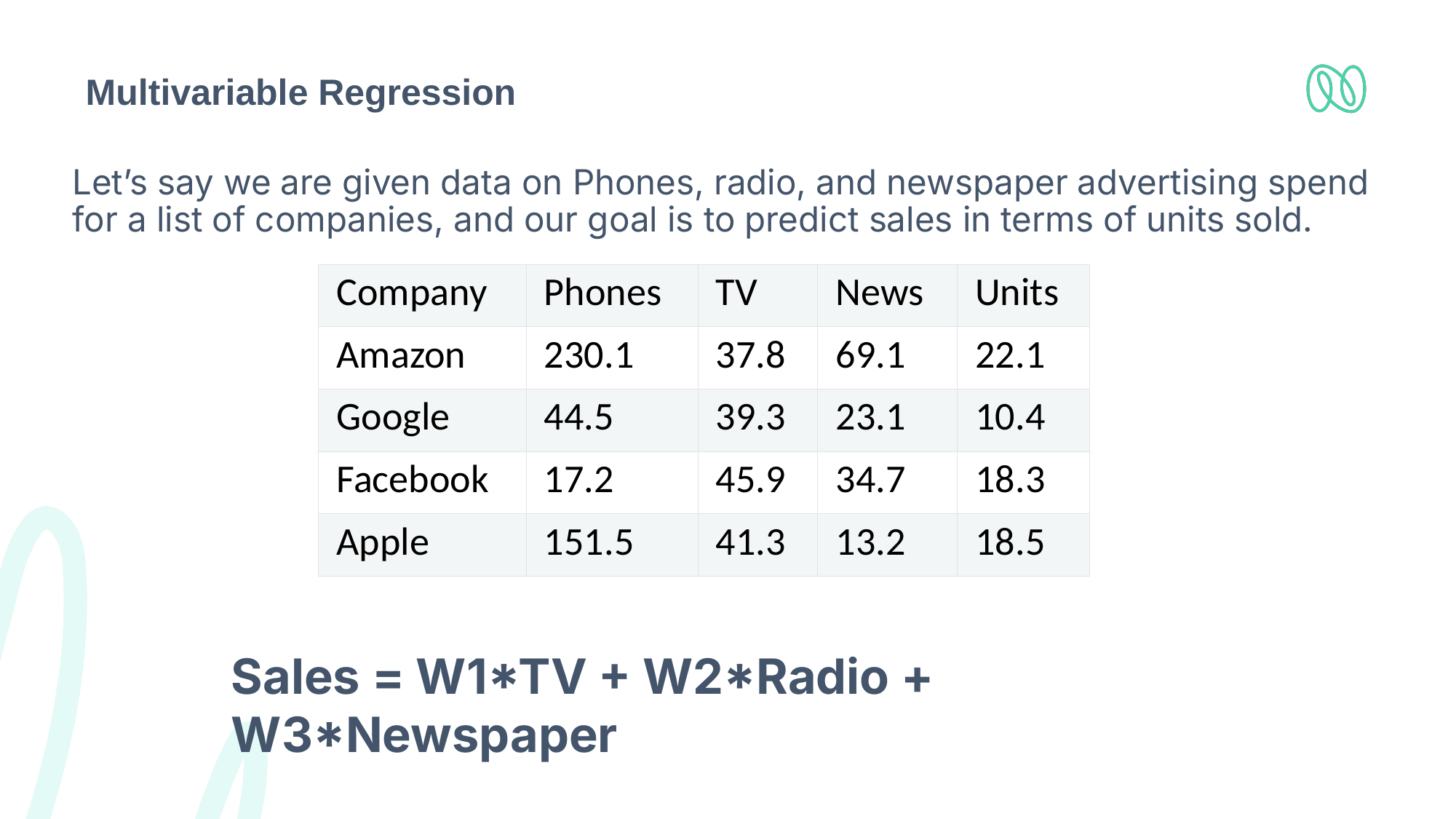

# Multivariable Regression
Let’s say we are given data on Phones, radio, and newspaper advertising spend for a list of companies, and our goal is to predict sales in terms of units sold.

| Company | Phones | TV | News | Units |
| --- | --- | --- | --- | --- |
| Amazon | 230.1 | 37.8 | 69.1 | 22.1 |
| Google | 44.5 | 39.3 | 23.1 | 10.4 |
| Facebook | 17.2 | 45.9 | 34.7 | 18.3 |
| Apple | 151.5 | 41.3 | 13.2 | 18.5 |
Sales = W1*TV + W2*Radio + W3*Newspaper